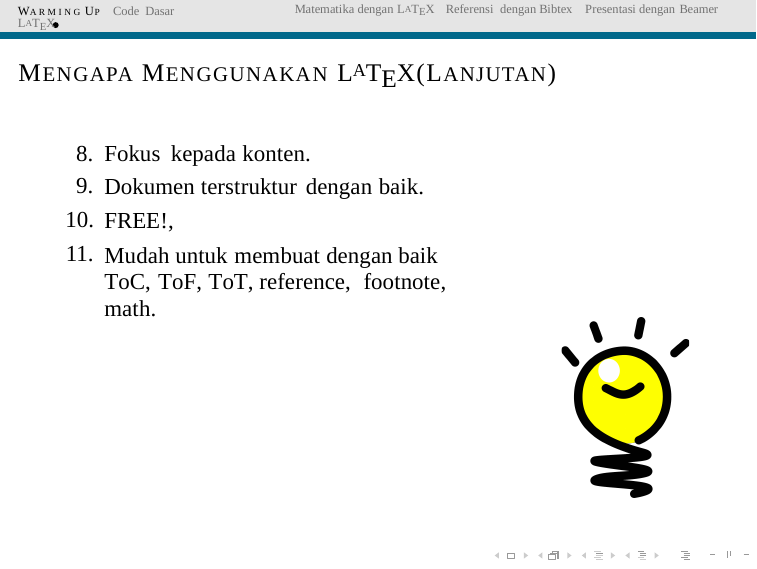

WA R M I N G UP     Code Dasar LATEX
Matematika dengan LATEX   Referensi  dengan Bibtex   Presentasi dengan Beamer

MENGAPA MENGGUNAKAN LATEX(LANJUTAN)
8.
9.
10.
11.
Fokus kepada konten.
Dokumen terstruktur dengan baik.
FREE!,
Mudah untuk membuat dengan baik ToC, ToF, ToT, reference,  footnote,  math.